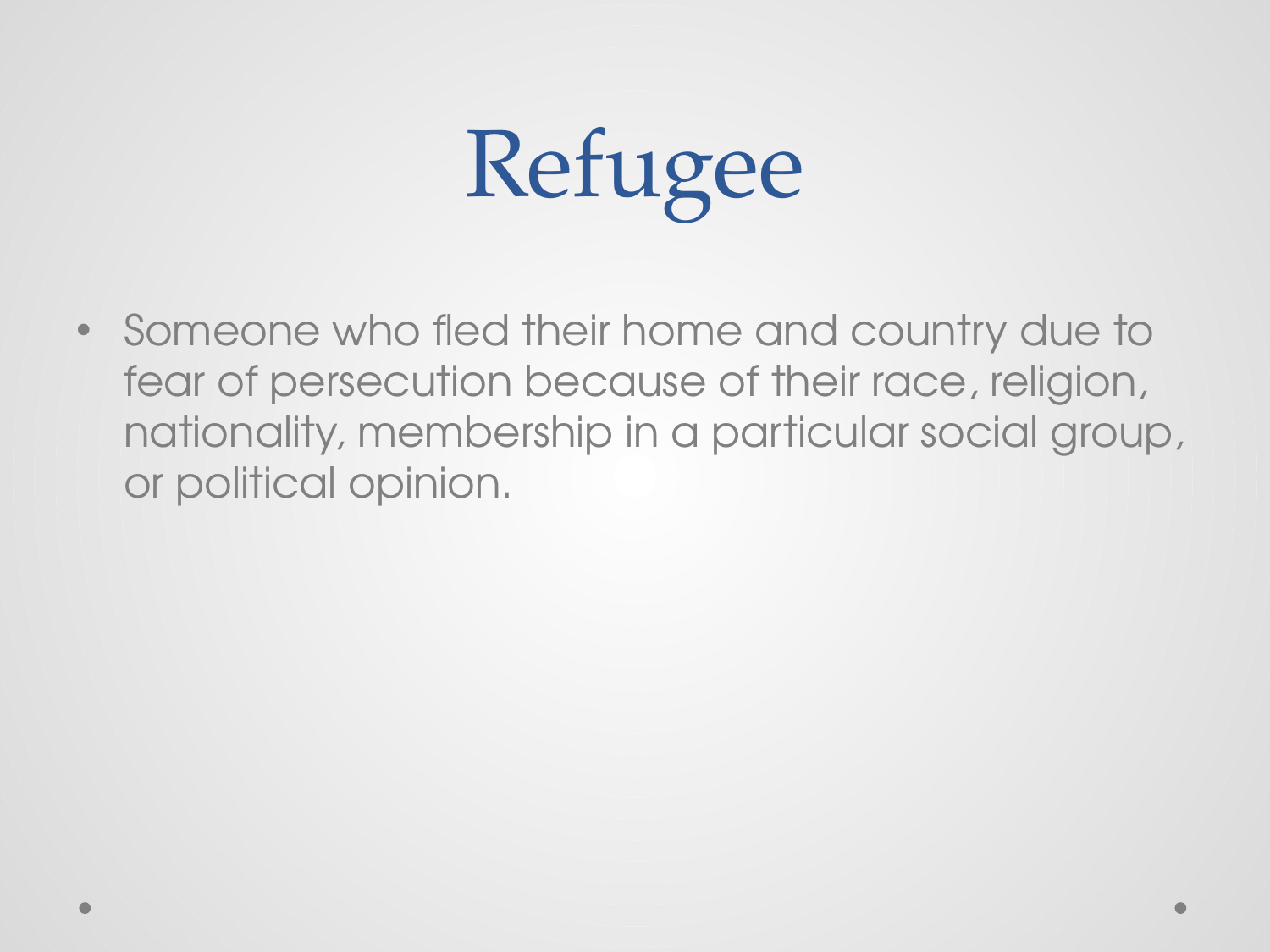

# Refugee
Someone who fled their home and country due to fear of persecution because of their race, religion, nationality, membership in a particular social group, or political opinion.